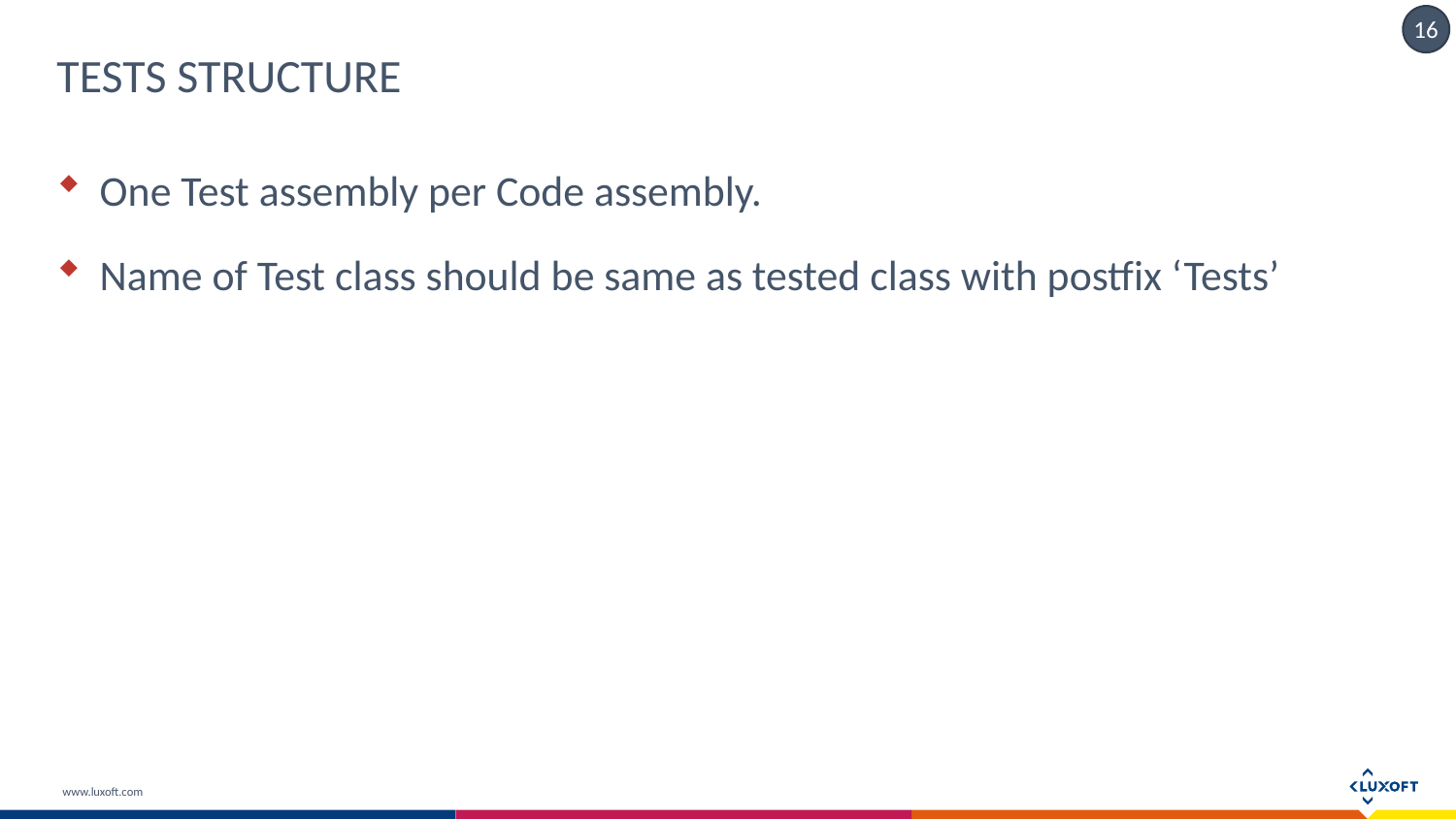

# Tests Structure
One Test assembly per Code assembly.
Name of Test class should be same as tested class with postfix ‘Tests’